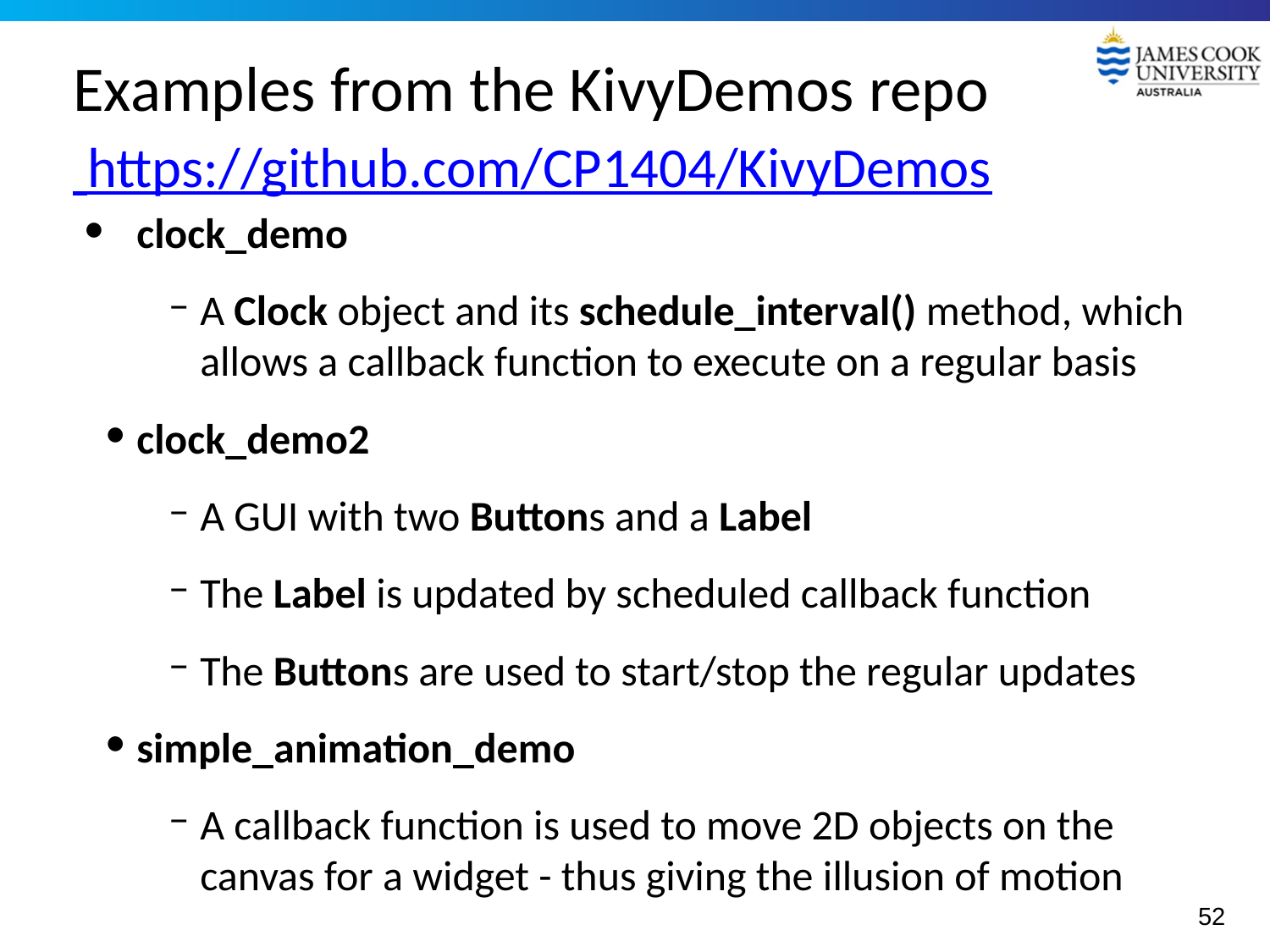

# Examples from the KivyDemos repo https://github.com/CP1404/KivyDemos
clock_demo
A Clock object and its schedule_interval() method, which allows a callback function to execute on a regular basis
clock_demo2
A GUI with two Buttons and a Label
The Label is updated by scheduled callback function
The Buttons are used to start/stop the regular updates
simple_animation_demo
A callback function is used to move 2D objects on the canvas for a widget - thus giving the illusion of motion
52